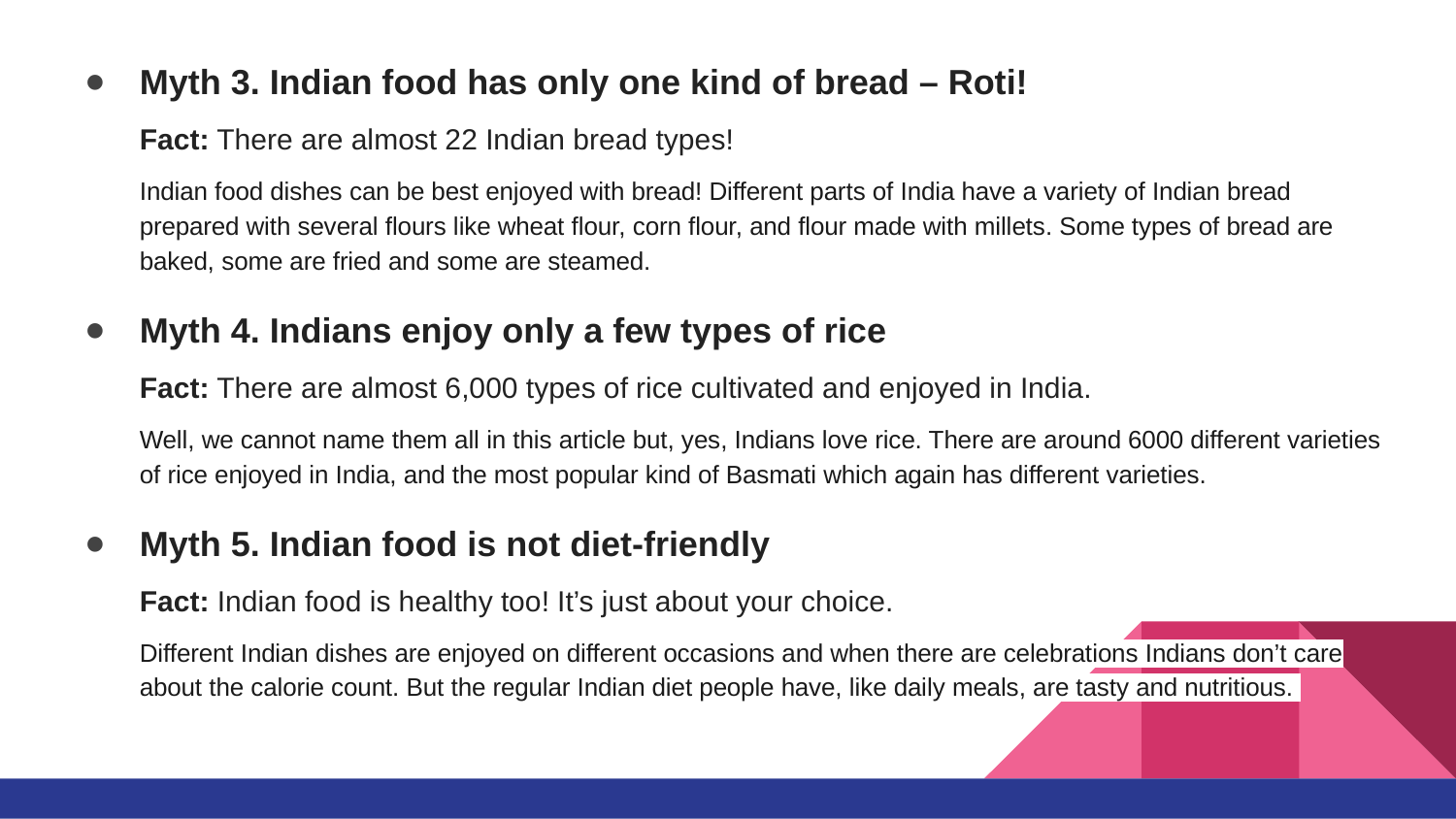

Myth 3. Indian food has only one kind of bread – Roti!
Fact: There are almost 22 Indian bread types!
Indian food dishes can be best enjoyed with bread! Different parts of India have a variety of Indian bread prepared with several flours like wheat flour, corn flour, and flour made with millets. Some types of bread are baked, some are fried and some are steamed.
Myth 4. Indians enjoy only a few types of rice
Fact: There are almost 6,000 types of rice cultivated and enjoyed in India.
Well, we cannot name them all in this article but, yes, Indians love rice. There are around 6000 different varieties of rice enjoyed in India, and the most popular kind of Basmati which again has different varieties.
Myth 5. Indian food is not diet-friendly
Fact: Indian food is healthy too! It’s just about your choice.
Different Indian dishes are enjoyed on different occasions and when there are celebrations Indians don’t care about the calorie count. But the regular Indian diet people have, like daily meals, are tasty and nutritious.